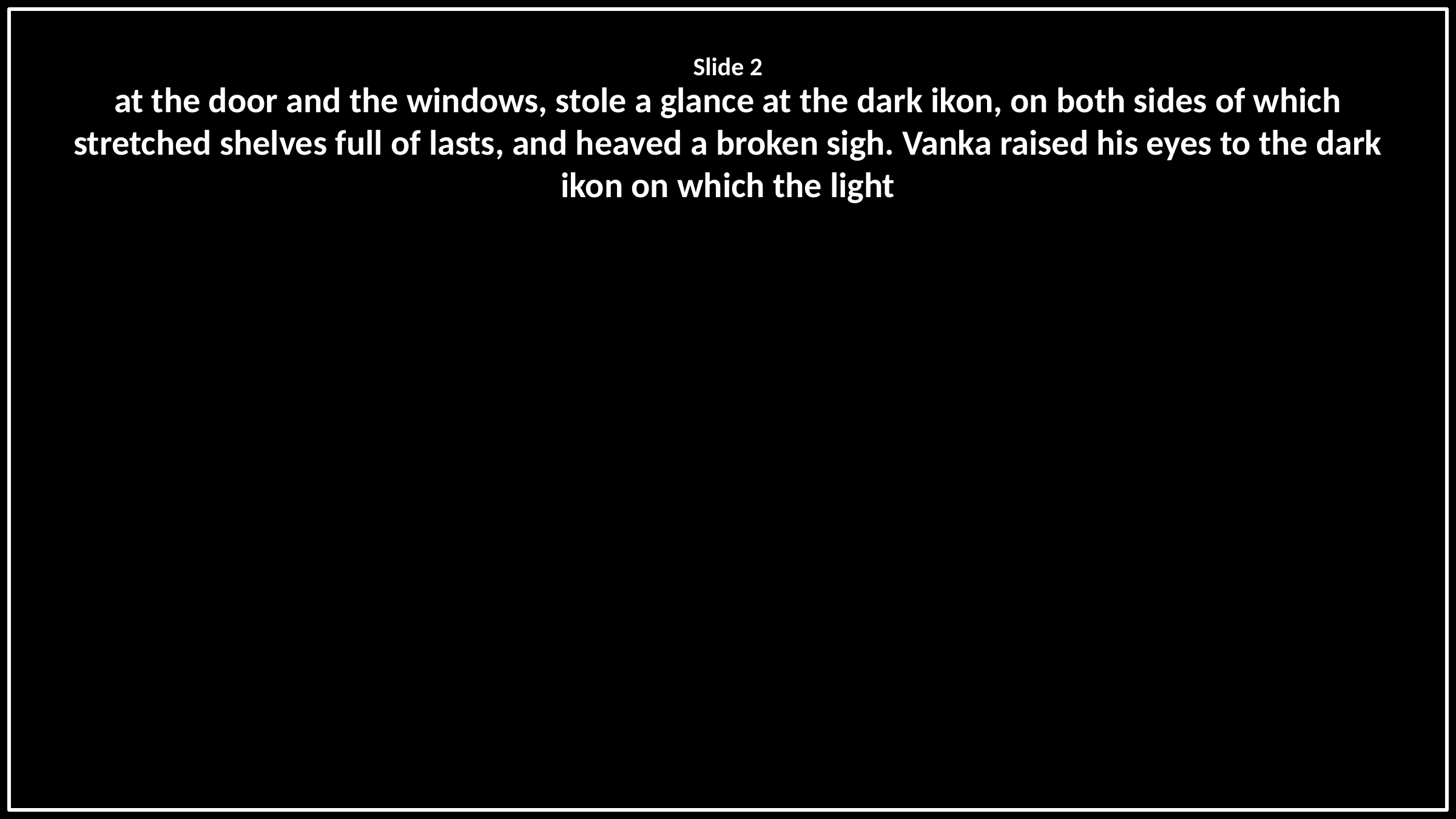

Slide 2

at the door and the windows, stole a glance at the dark ikon, on both sides of which stretched shelves full of lasts, and heaved a broken sigh. Vanka raised his eyes to the dark ikon on which the light